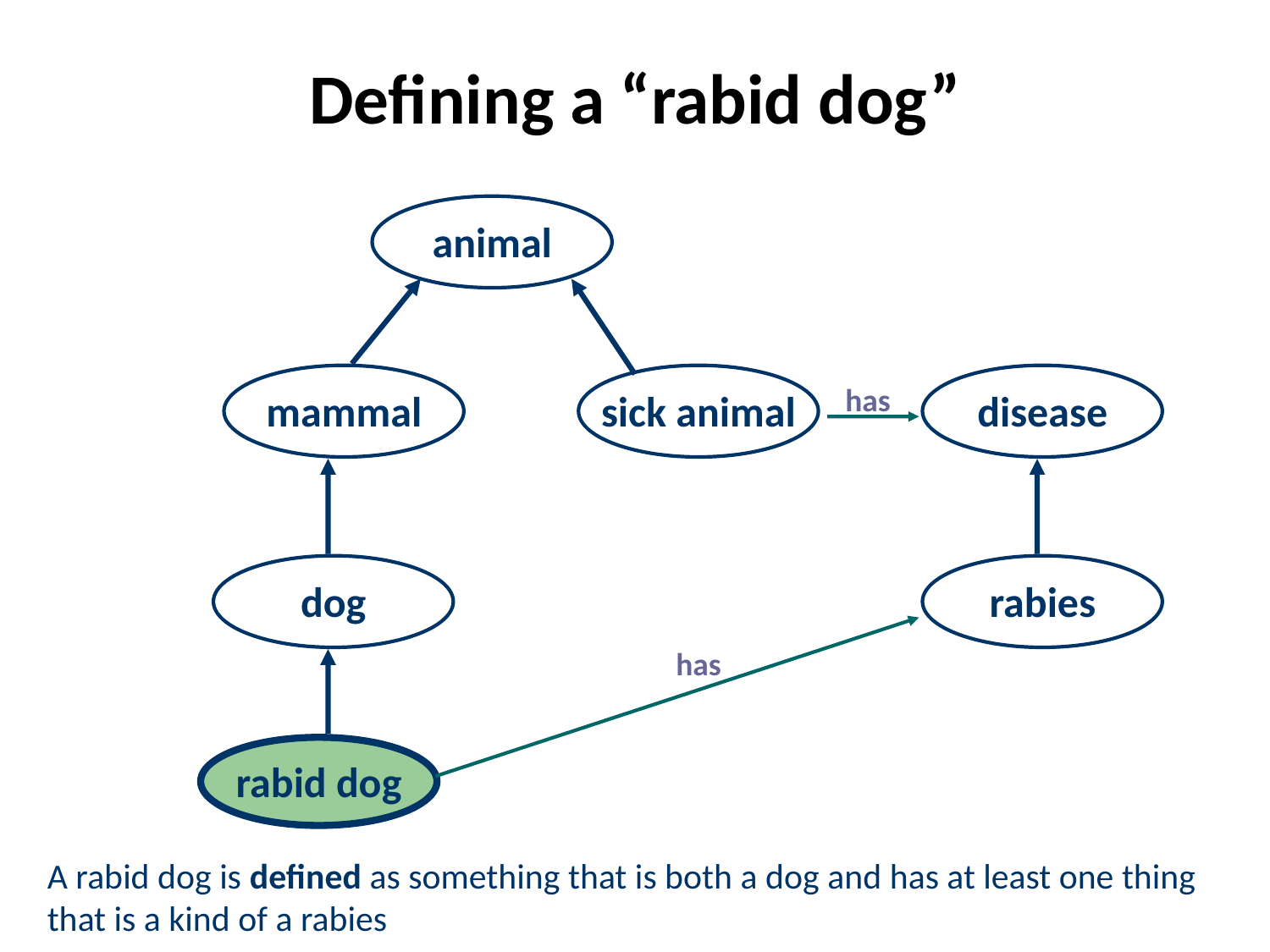

# Defining a “rabid dog”

animal

mammal

sick animal

disease
has

dog

rabies

has

rabid dog
A rabid dog is defined as something that is both a dog and has at least one thing that is a kind of a rabies